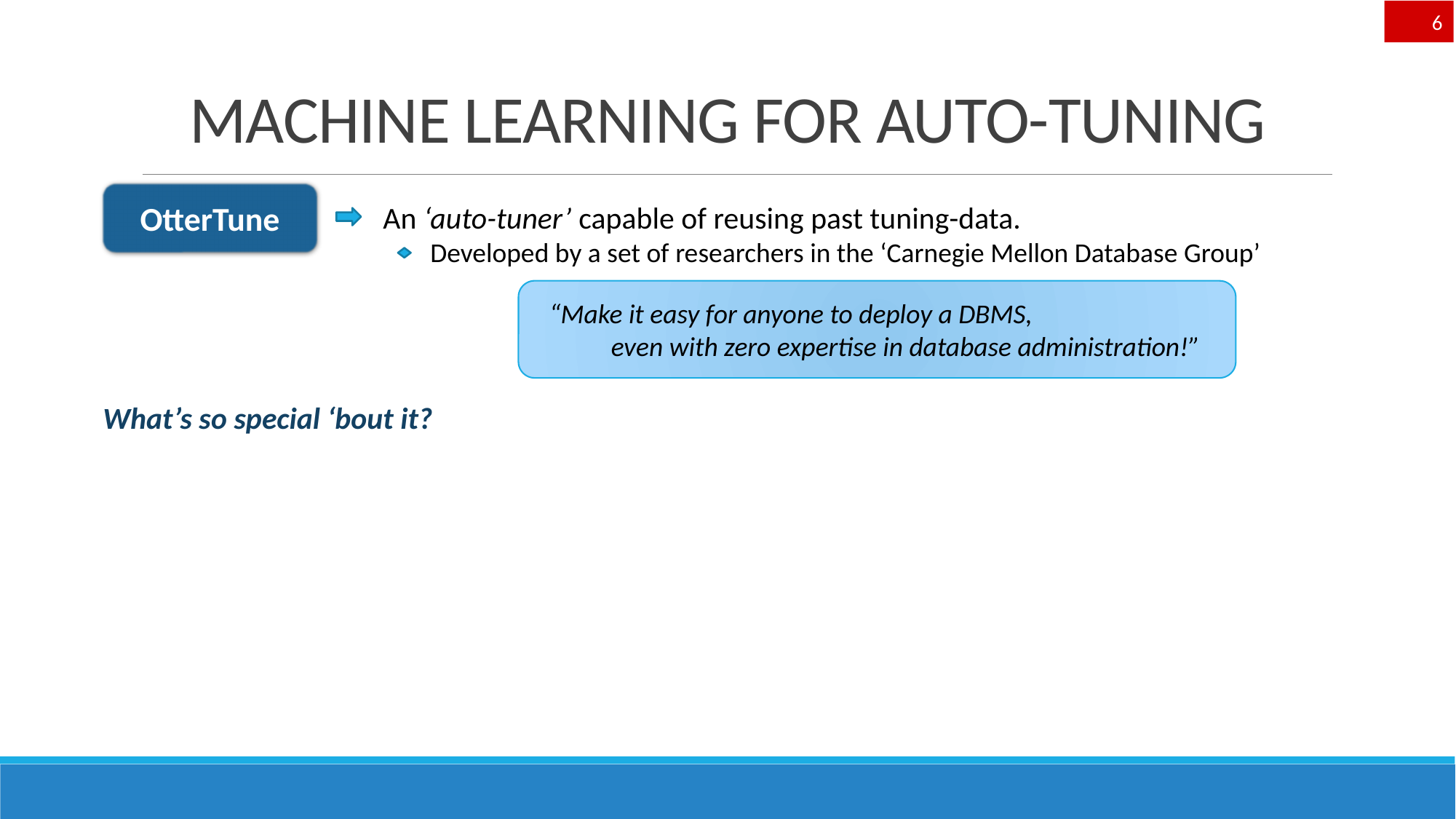

6
# MACHINE LEARNING FOR AUTO-TUNING
OtterTune
		          An ‘auto-tuner’ capable of reusing past tuning-data.
			Developed by a set of researchers in the ‘Carnegie Mellon Database Group’

What’s so special ‘bout it?

 “Make it easy for anyone to deploy a DBMS,
           even with zero expertise in database administration!”